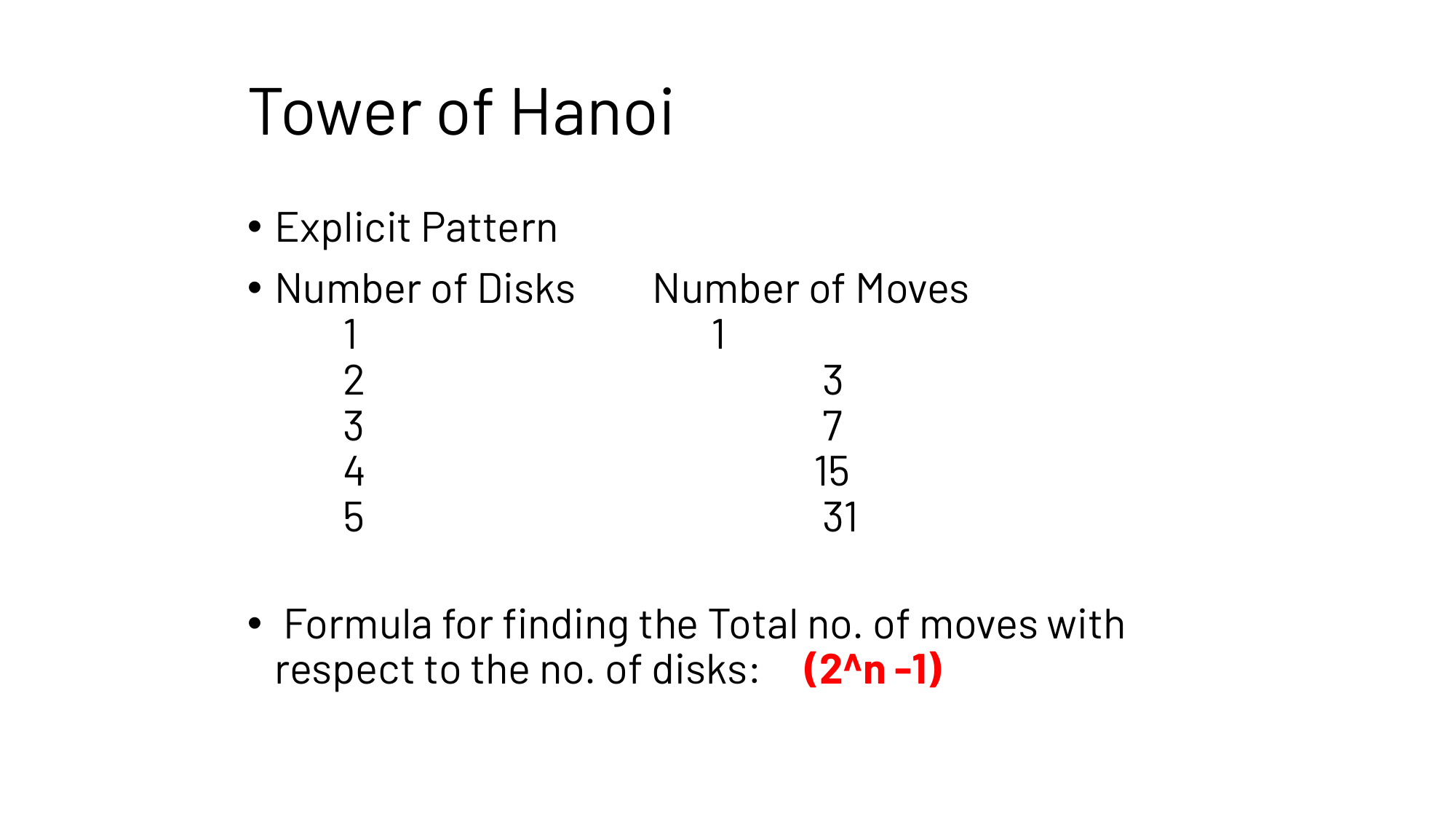

# Tower of Hanoi
Explicit Pattern
Number of Disks         Number of Moves
        1                          		1
        2                       		             3
        3                      		             7
        4                     		            15
        5                       		             31
 Formula for finding the Total no. of moves with respect to the no. of disks:     (2^n -1)